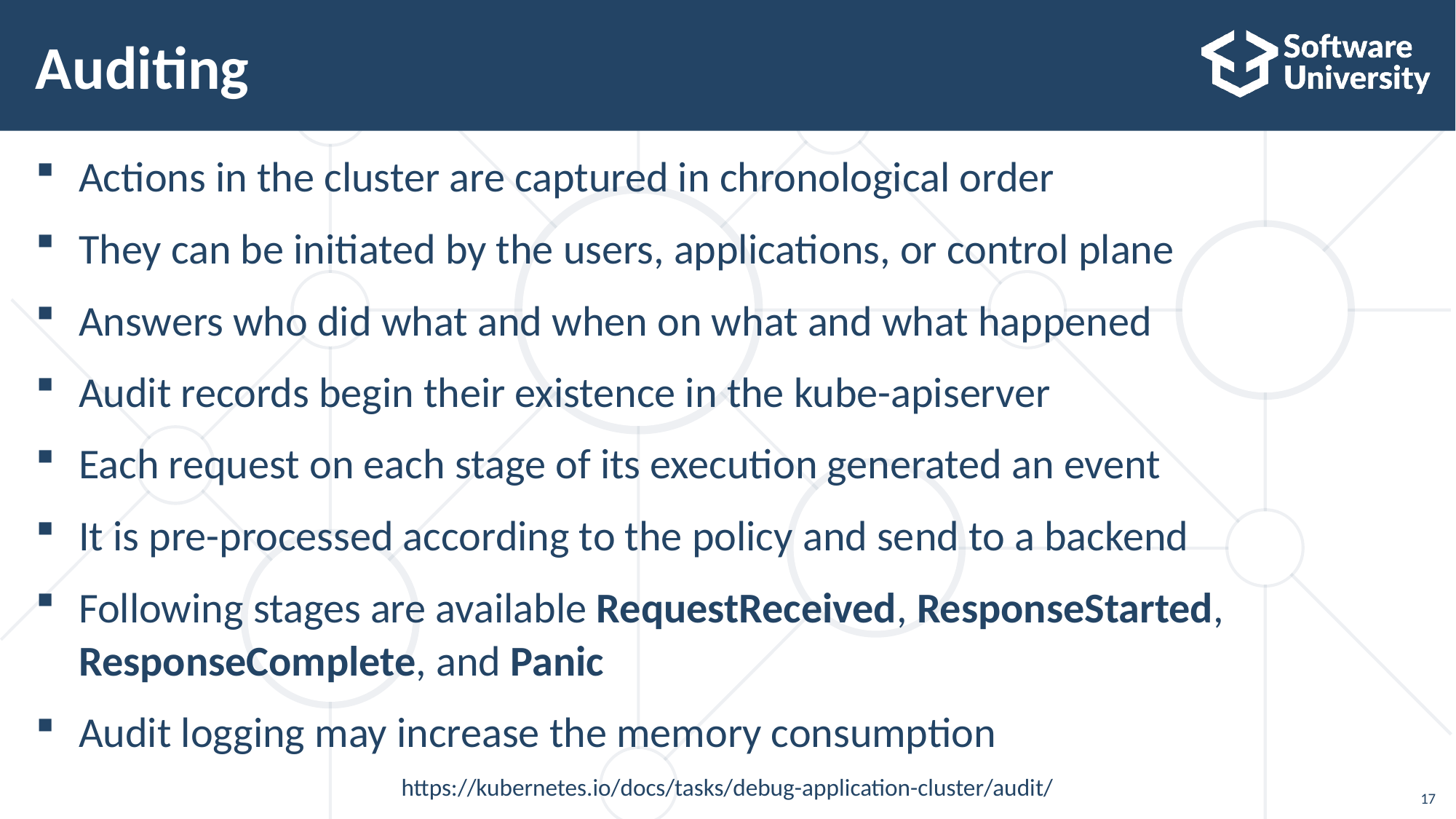

# Auditing
Actions in the cluster are captured in chronological order
They can be initiated by the users, applications, or control plane
Answers who did what and when on what and what happened
Audit records begin their existence in the kube-apiserver
Each request on each stage of its execution generated an event
It is pre-processed according to the policy and send to a backend
Following stages are available RequestReceived, ResponseStarted, ResponseComplete, and Panic
Audit logging may increase the memory consumption
https://kubernetes.io/docs/tasks/debug-application-cluster/audit/
17